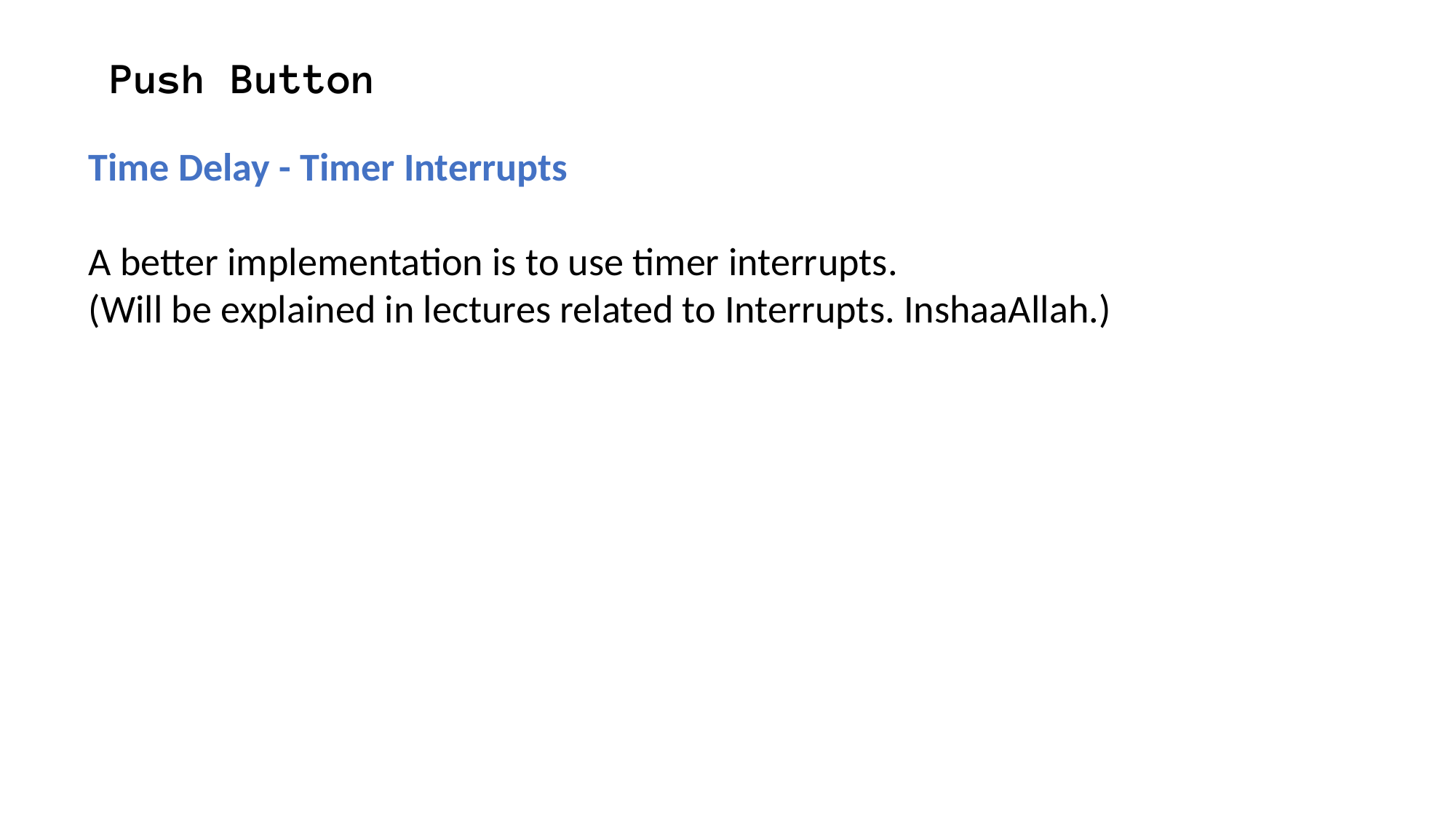

# Push Button
Time Delay - Timer Interrupts

A better implementation is to use timer interrupts.
(Will be explained in lectures related to Interrupts. InshaaAllah.)